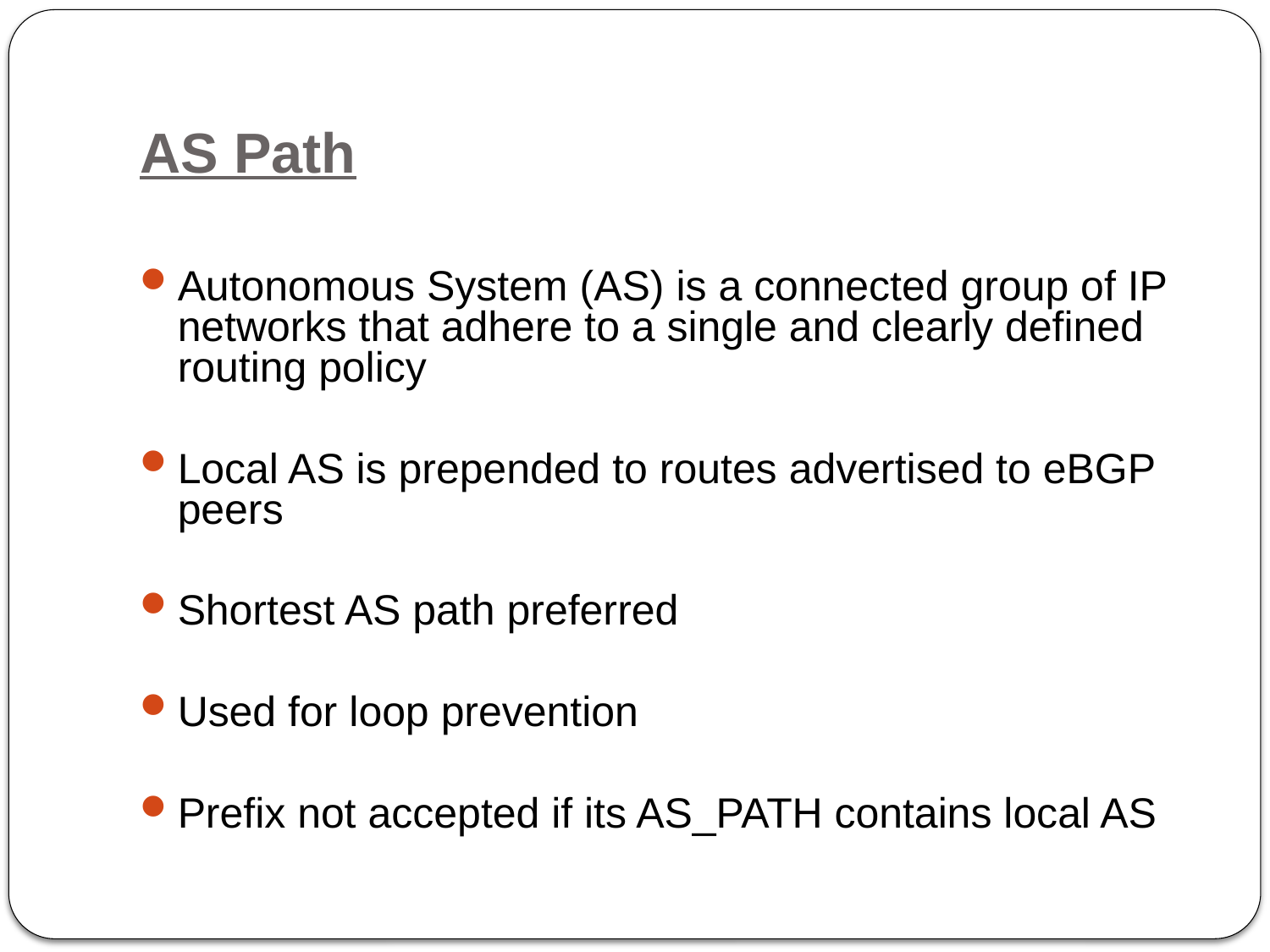

# AS Path

Autonomous System (AS) is a connected group of IP networks that adhere to a single and clearly defined routing policy

Local AS is prepended to routes advertised to eBGP peers

Shortest AS path preferred

Used for loop prevention

Prefix not accepted if its AS_PATH contains local AS